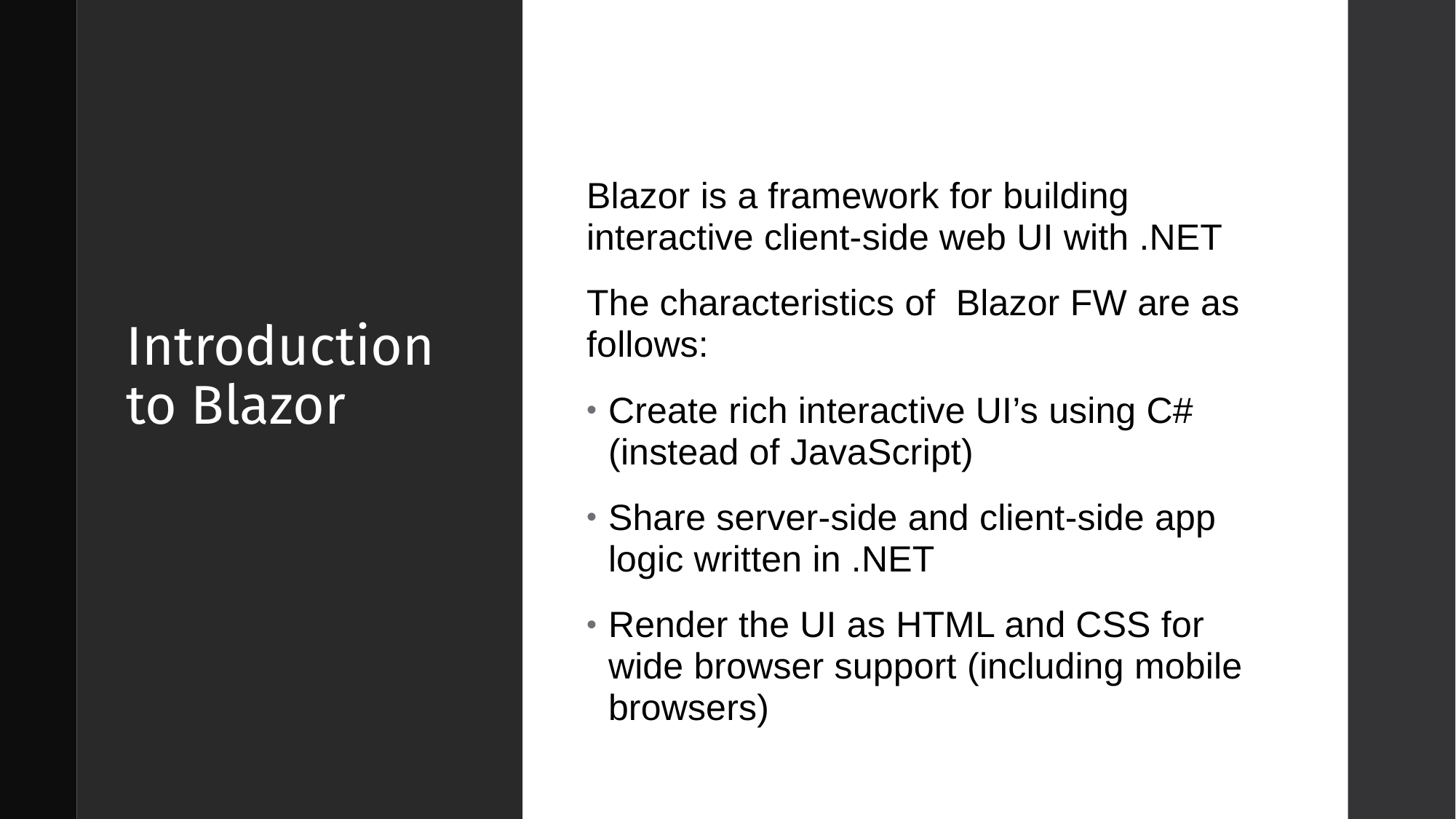

Blazor is a framework for building interactive client-side web UI with .NET
The characteristics of  Blazor FW are as follows:
Create rich interactive UI’s using C# (instead of JavaScript)
Share server-side and client-side app logic written in .NET
Render the UI as HTML and CSS for wide browser support (including mobile browsers)

# Introduction to Blazor